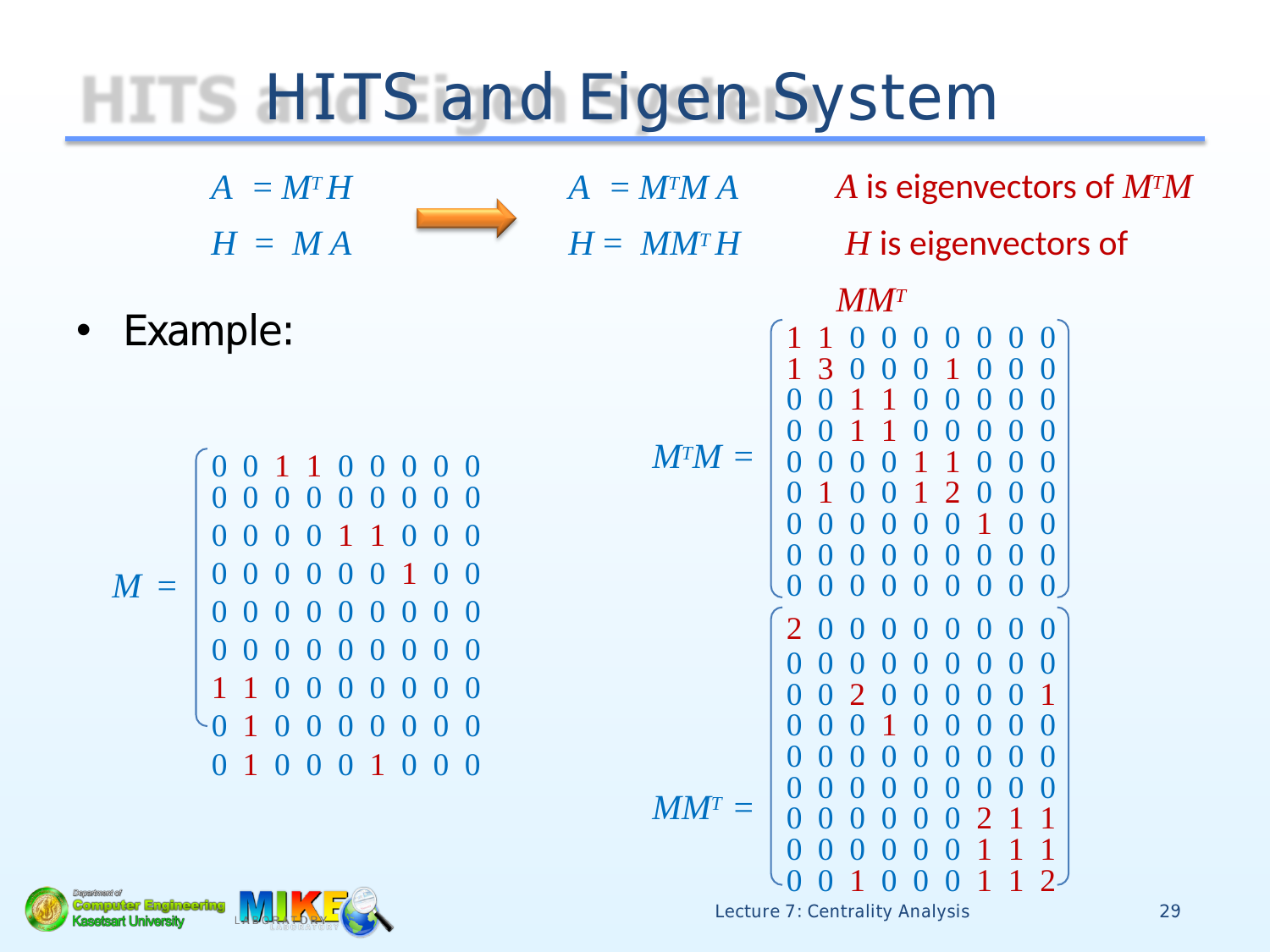

# HITS and Eigen System
A is eigenvectors of MTM  H is eigenvectors of MMT
A	= MT H  H  =  M A
A	= MTM A  H =  MMT H

Example:
| 1 | 1 | 0 | 0 | 0 | 0 | 0 | 0 | 0 |
| --- | --- | --- | --- | --- | --- | --- | --- | --- |
| 1 | 3 | 0 | 0 | 0 | 1 | 0 | 0 | 0 |
| 0 | 0 | 1 | 1 | 0 | 0 | 0 | 0 | 0 |
| 0 | 0 | 1 | 1 | 0 | 0 | 0 | 0 | 0 |
| 0 | 0 | 0 | 0 | 1 | 1 | 0 | 0 | 0 |
| 0 | 1 | 0 | 0 | 1 | 2 | 0 | 0 | 0 |
| 0 | 0 | 0 | 0 | 0 | 0 | 1 | 0 | 0 |
| 0 | 0 | 0 | 0 | 0 | 0 | 0 | 0 | 0 |
| 0 | 0 | 0 | 0 | 0 | 0 | 0 | 0 | 0 |
| 2 | 0 | 0 | 0 | 0 | 0 | 0 | 0 | 0 |
| 0 | 0 | 0 | 0 | 0 | 0 | 0 | 0 | 0 |
| 0 | 0 | 2 | 0 | 0 | 0 | 0 | 0 | 1 |
| 0 | 0 | 0 | 1 | 0 | 0 | 0 | 0 | 0 |
| 0 | 0 | 0 | 0 | 0 | 0 | 0 | 0 | 0 |
| 0 | 0 | 0 | 0 | 0 | 0 | 0 | 0 | 0 |
| 0 | 0 | 0 | 0 | 0 | 0 | 2 | 1 | 1 |
| 0 | 0 | 0 | 0 | 0 | 0 | 1 | 1 | 1 |
| 0 | 0 | 1 | 0 | 0 | 0 | 1 | 1 | 2 |

| 0 | 0 | 1 | 1 | 0 | 0 | 0 | 0 | 0 | MTM | = |
| --- | --- | --- | --- | --- | --- | --- | --- | --- | --- | --- |
| 0 | 0 | 0 | 0 | 0 | 0 | 0 | 0 | 0 |  |  |
| 0 | 0 | 0 | 0 | 1 | 1 | 0 | 0 | 0 |  |  |
| 0 | 0 | 0 | 0 | 0 | 0 | 1 | 0 | 0 |  |  |
| 0 | 0 | 0 | 0 | 0 | 0 | 0 | 0 | 0 |  |  |
| 0 | 0 | 0 | 0 | 0 | 0 | 0 | 0 | 0 |  |  |
| 1 | 1 | 0 | 0 | 0 | 0 | 0 | 0 | 0 |  |  |
| 0 | 1 | 0 | 0 | 0 | 0 | 0 | 0 | 0 |  |  |
| 0 | 1 | 0 | 0 | 0 | 1 | 0 | 0 | 0 |  |  |
|  |  |  |  |  |  |  |  |  | MMT | = |
M =

Lecture 7: Centrality Analysis
29